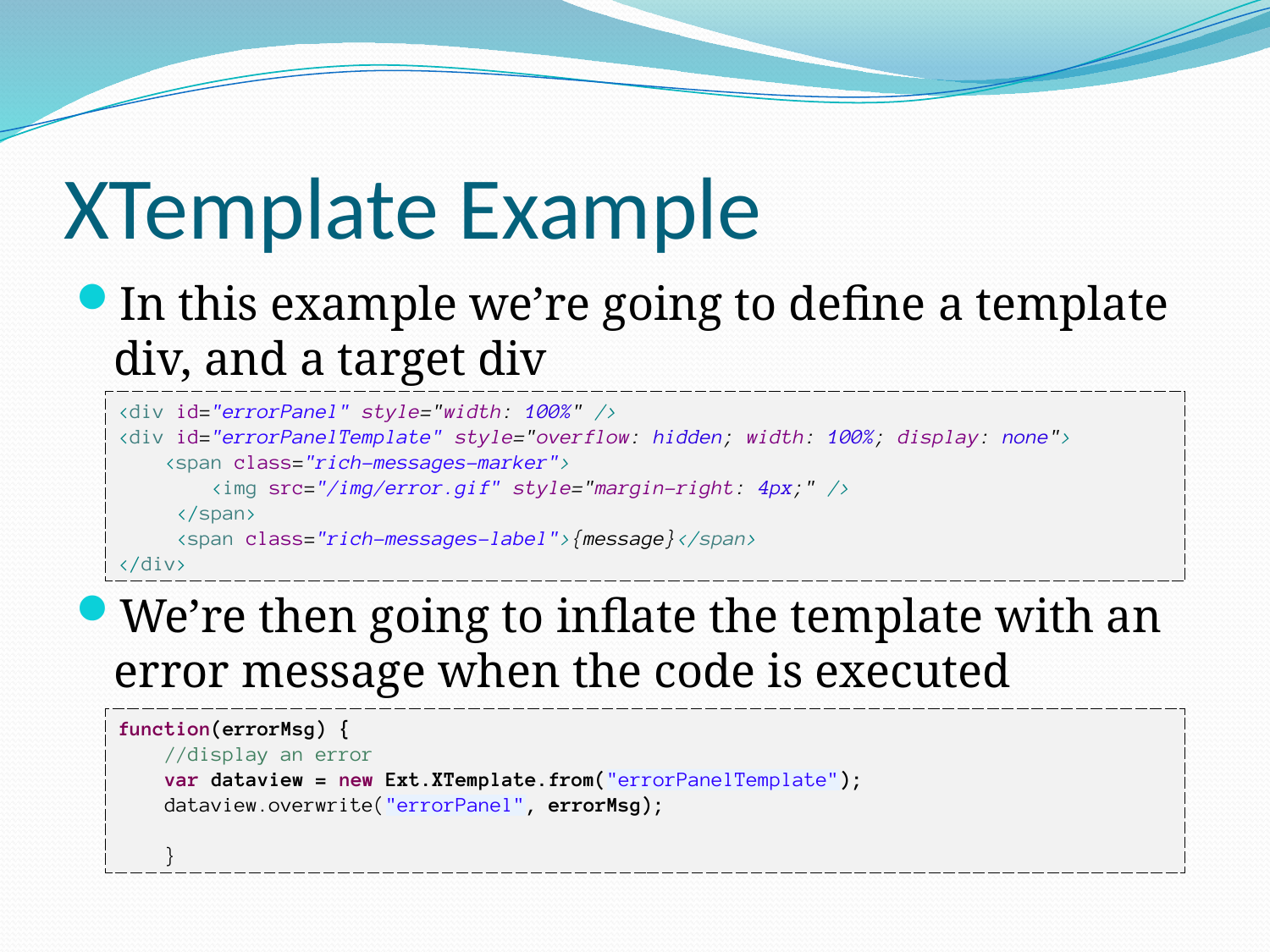

# XTemplate Example
In this example we’re going to define a template div, and a target div

We’re then going to inflate the template with an error message when the code is executed
<div id="errorPanel" style="width: 100%" />
<div id="errorPanelTemplate" style="overflow: hidden; width: 100%; display: none">
    <span class="rich-messages-marker">
        <img src="/img/error.gif" style="margin-right: 4px;" />
     </span>
     <span class="rich-messages-label">{message}</span>
</div>
function(errorMsg) {
    //display an error
    var dataview = new Ext.XTemplate.from("errorPanelTemplate");
    dataview.overwrite("errorPanel", errorMsg);

    }